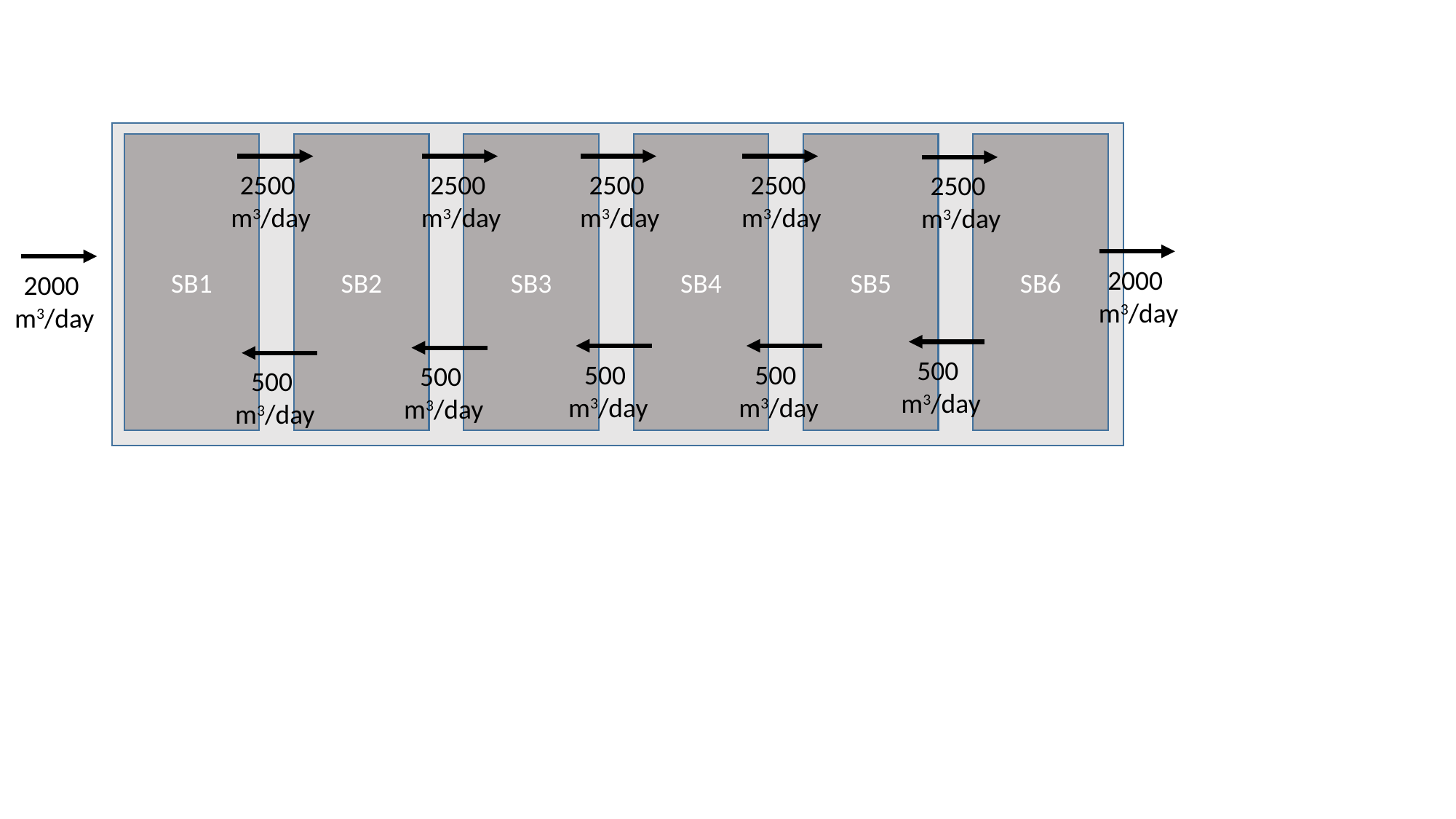

SB5
SB6
SB2
SB3
SB4
SB1
2500
m3/day
2500
m3/day
2500
m3/day
2500
m3/day
2500
m3/day
2000
m3/day
2000
m3/day
500
m3/day
500
m3/day
500
m3/day
500
m3/day
500
m3/day